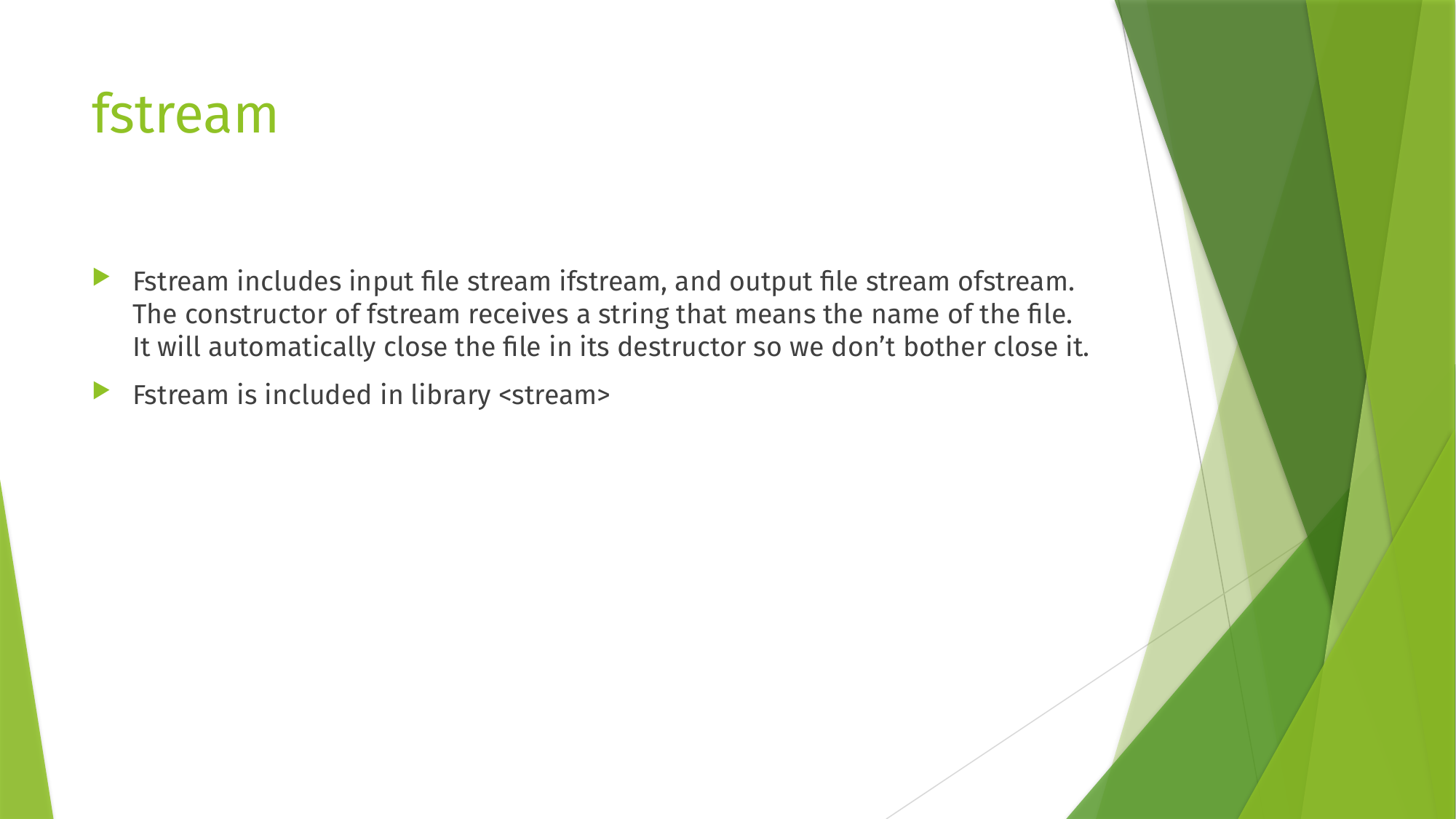

# fstream
Fstream includes input file stream ifstream, and output file stream ofstream. The constructor of fstream receives a string that means the name of the file. It will automatically close the file in its destructor so we don’t bother close it.
Fstream is included in library <stream>